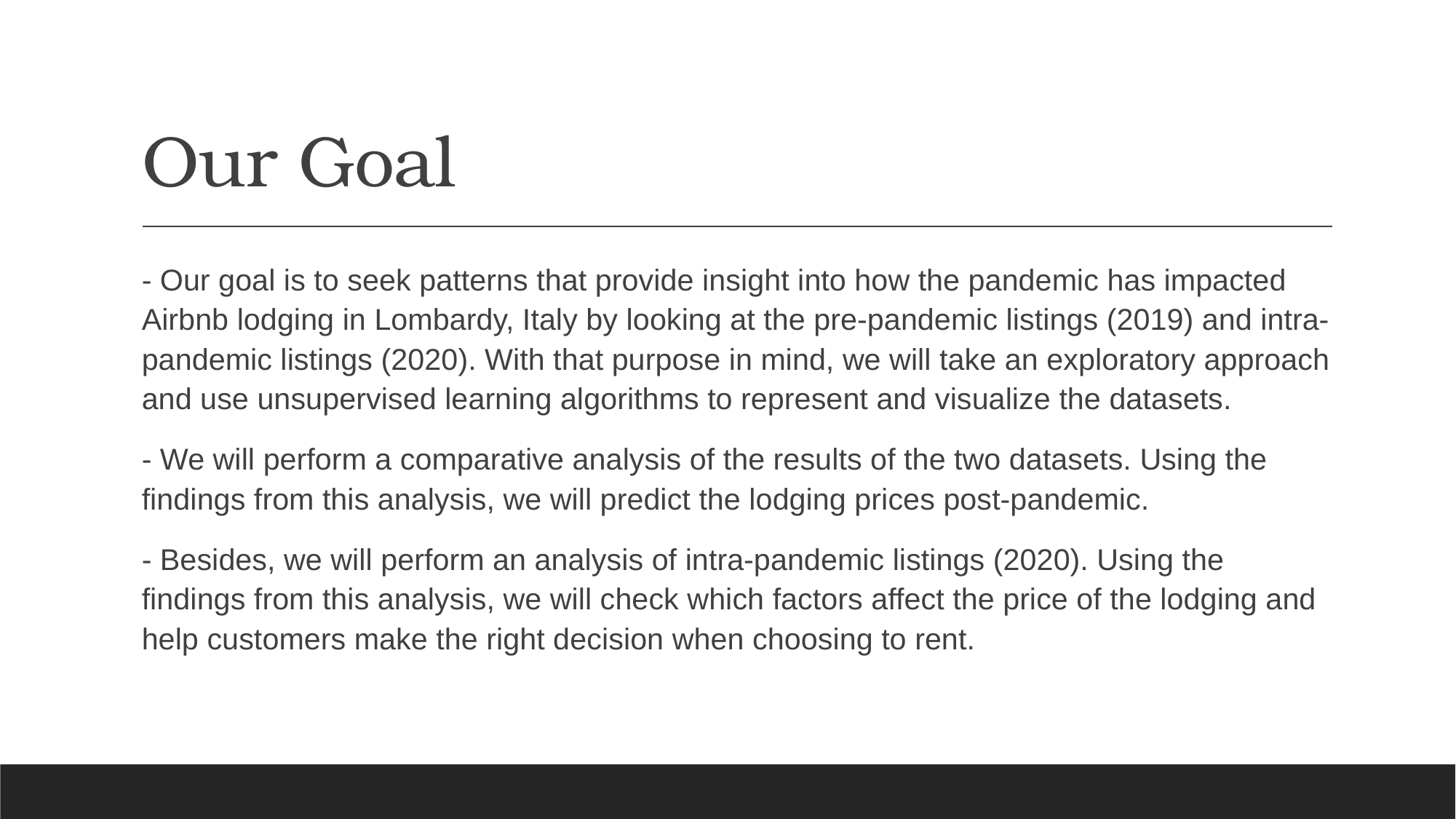

# Our Goal
- Our goal is to seek patterns that provide insight into how the pandemic has impacted Airbnb lodging in Lombardy, Italy by looking at the pre-pandemic listings (2019) and intra-pandemic listings (2020). With that purpose in mind, we will take an exploratory approach and use unsupervised learning algorithms to represent and visualize the datasets.
- We will perform a comparative analysis of the results of the two datasets. Using the findings from this analysis, we will predict the lodging prices post-pandemic.
- Besides, we will perform an analysis of intra-pandemic listings (2020). Using the findings from this analysis, we will check which factors affect the price of the lodging and help customers make the right decision when choosing to rent.